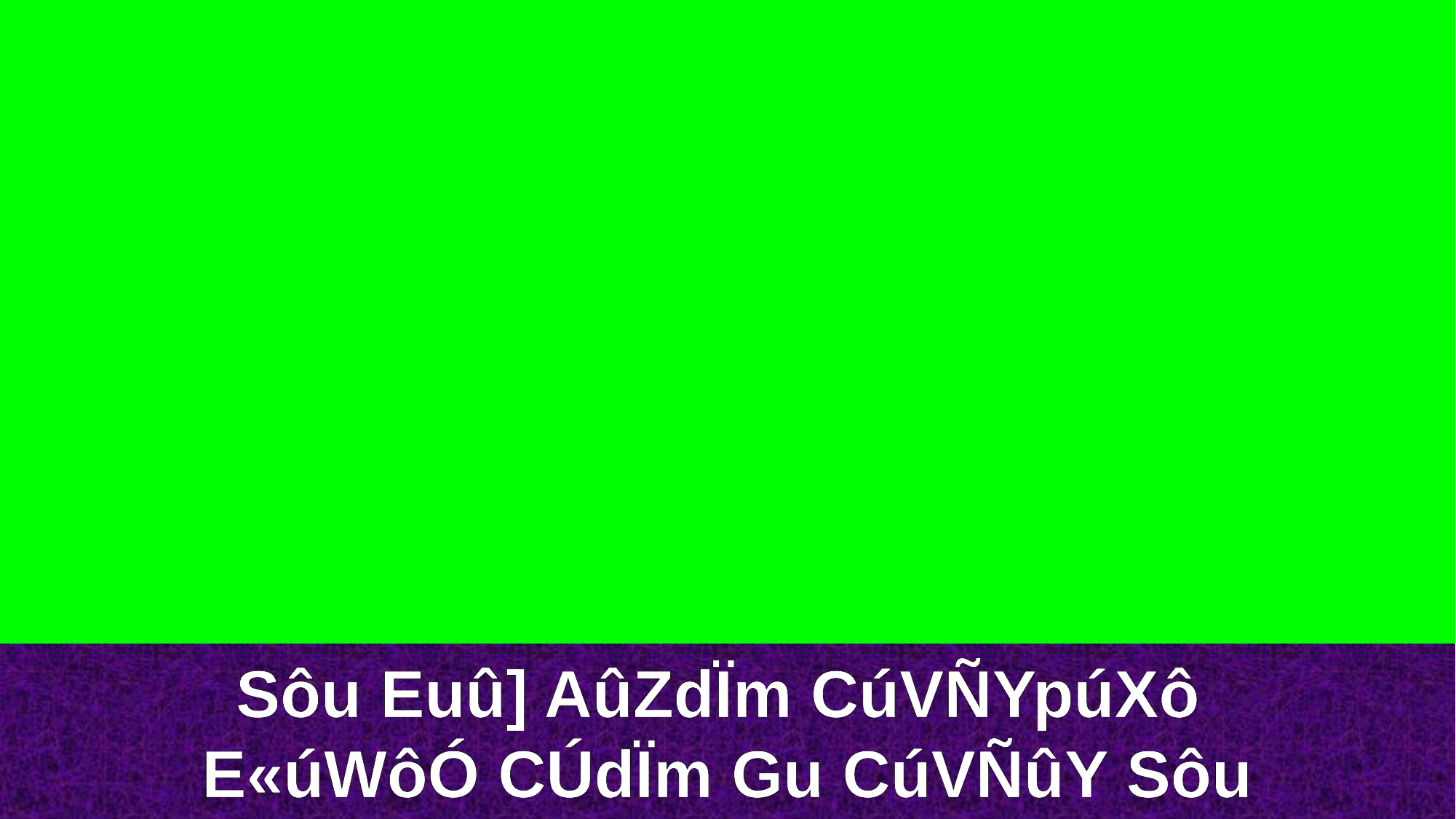

Sôu Euû] AûZdÏm CúVÑYpúXô
E«úWôÓ CÚdÏm Gu CúVÑûY Sôu